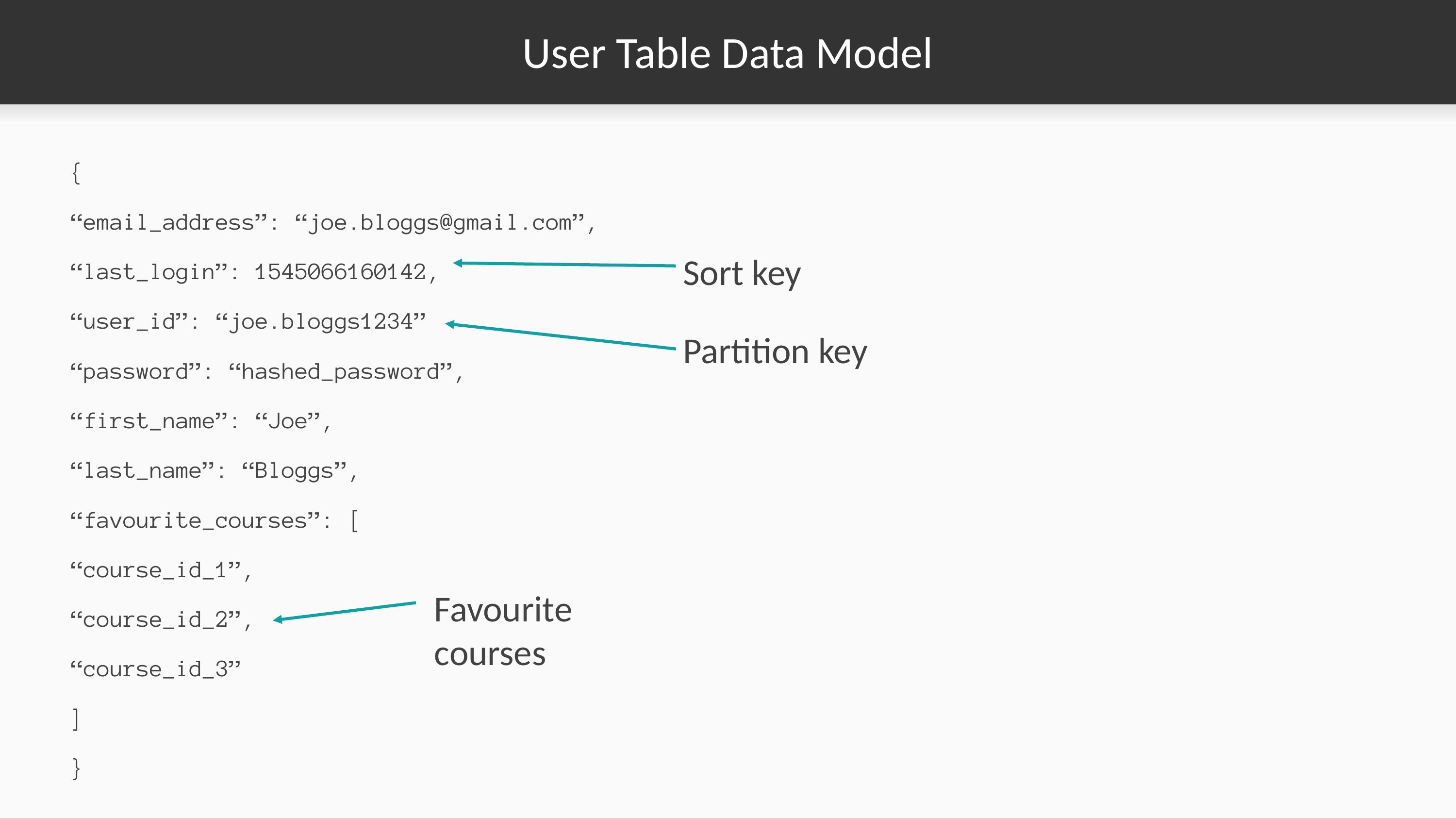

# User Table Data Model
{
“email_address”: “joe.bloggs@gmail.com”,
“last_login”: 1545066160142,
“user_id”: “joe.bloggs1234”
“password”: “hashed_password”,
“first_name”: “Joe”,
“last_name”: “Bloggs”,
“favourite_courses”: [
“course_id_1”,
“course_id_2”,
“course_id_3”
]
}

Sort key
Partition key
Favourite courses